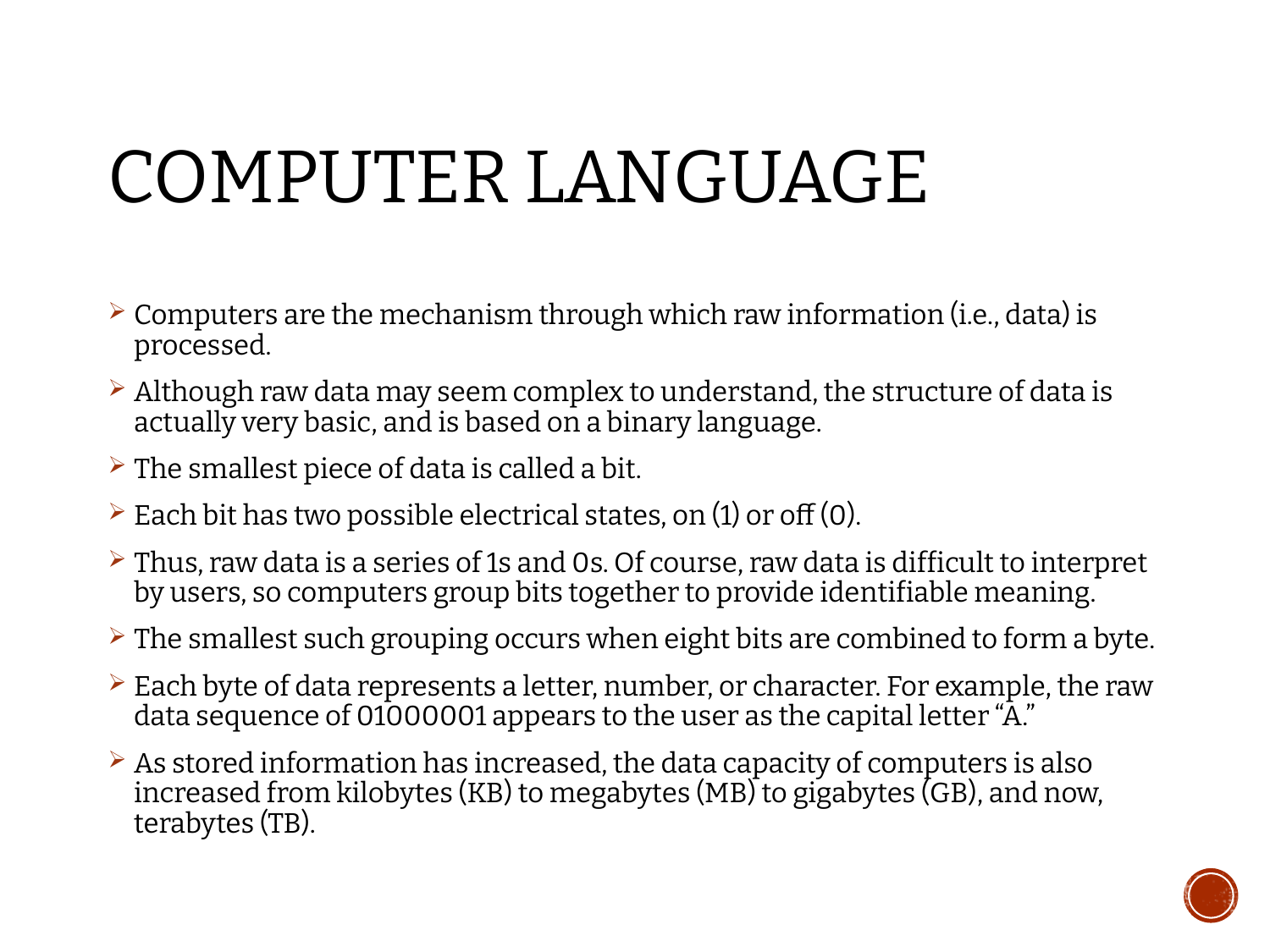

# COMPUTER LANGUAGE
Computers are the mechanism through which raw information (i.e., data) is processed.
Although raw data may seem complex to understand, the structure of data is actually very basic, and is based on a binary language.
The smallest piece of data is called a bit.
Each bit has two possible electrical states, on (1) or off (0).
Thus, raw data is a series of 1s and 0s. Of course, raw data is difficult to interpret by users, so computers group bits together to provide identifiable meaning.
The smallest such grouping occurs when eight bits are combined to form a byte.
Each byte of data represents a letter, number, or character. For example, the raw data sequence of 01000001 appears to the user as the capital letter “A.”
As stored information has increased, the data capacity of computers is also increased from kilobytes (KB) to megabytes (MB) to gigabytes (GB), and now, terabytes (TB).